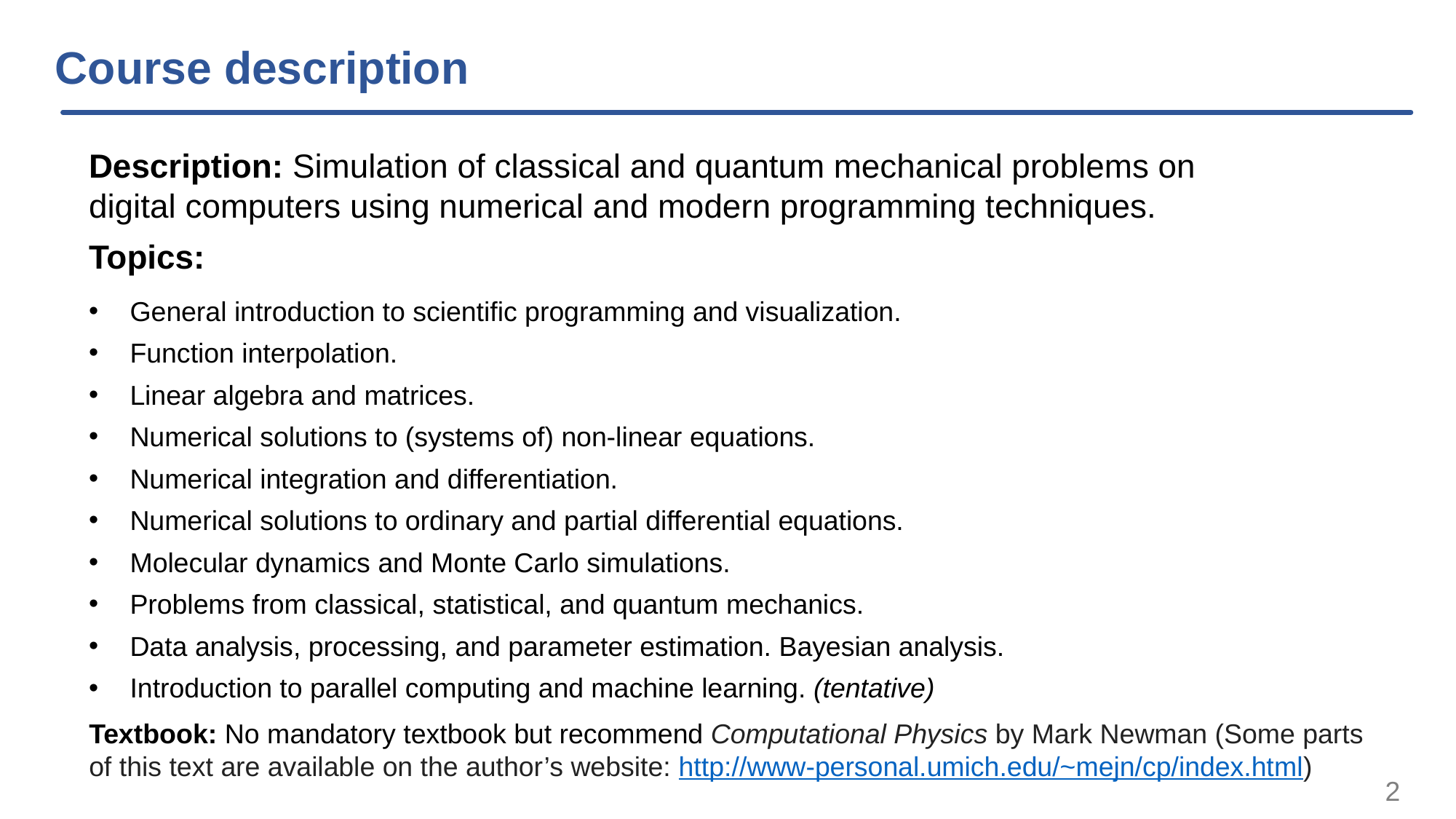

# Course description
Description: Simulation of classical and quantum mechanical problems on digital computers using numerical and modern programming techniques.

Topics:
General introduction to scientific programming and visualization.
Function interpolation.
Linear algebra and matrices.
Numerical solutions to (systems of) non-linear equations.
Numerical integration and differentiation.
Numerical solutions to ordinary and partial differential equations.
Molecular dynamics and Monte Carlo simulations.
Problems from classical, statistical, and quantum mechanics.
Data analysis, processing, and parameter estimation. Bayesian analysis.
Introduction to parallel computing and machine learning. (tentative)

Textbook: No mandatory textbook but recommend Computational Physics by Mark Newman (Some parts of this text are available on the author’s website: http://www-personal.umich.edu/~mejn/cp/index.html)

2